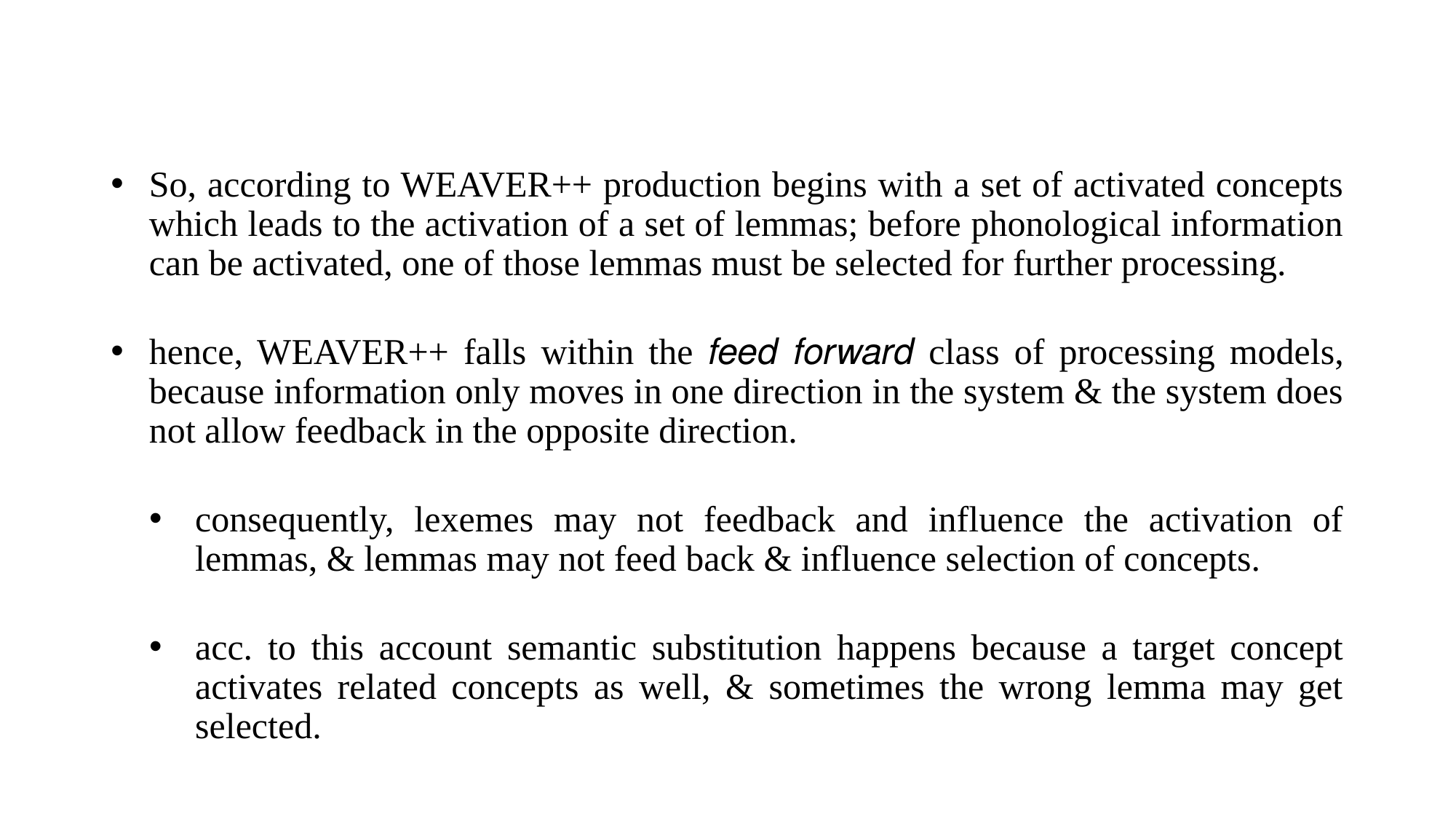

So, according to WEAVER++ production begins with a set of activated concepts which leads to the activation of a set of lemmas; before phonological information can be activated, one of those lemmas must be selected for further processing.
hence, WEAVER++ falls within the feed forward class of processing models, because information only moves in one direction in the system & the system does not allow feedback in the opposite direction.
consequently, lexemes may not feedback and influence the activation of lemmas, & lemmas may not feed back & influence selection of concepts.
acc. to this account semantic substitution happens because a target concept activates related concepts as well, & sometimes the wrong lemma may get selected.